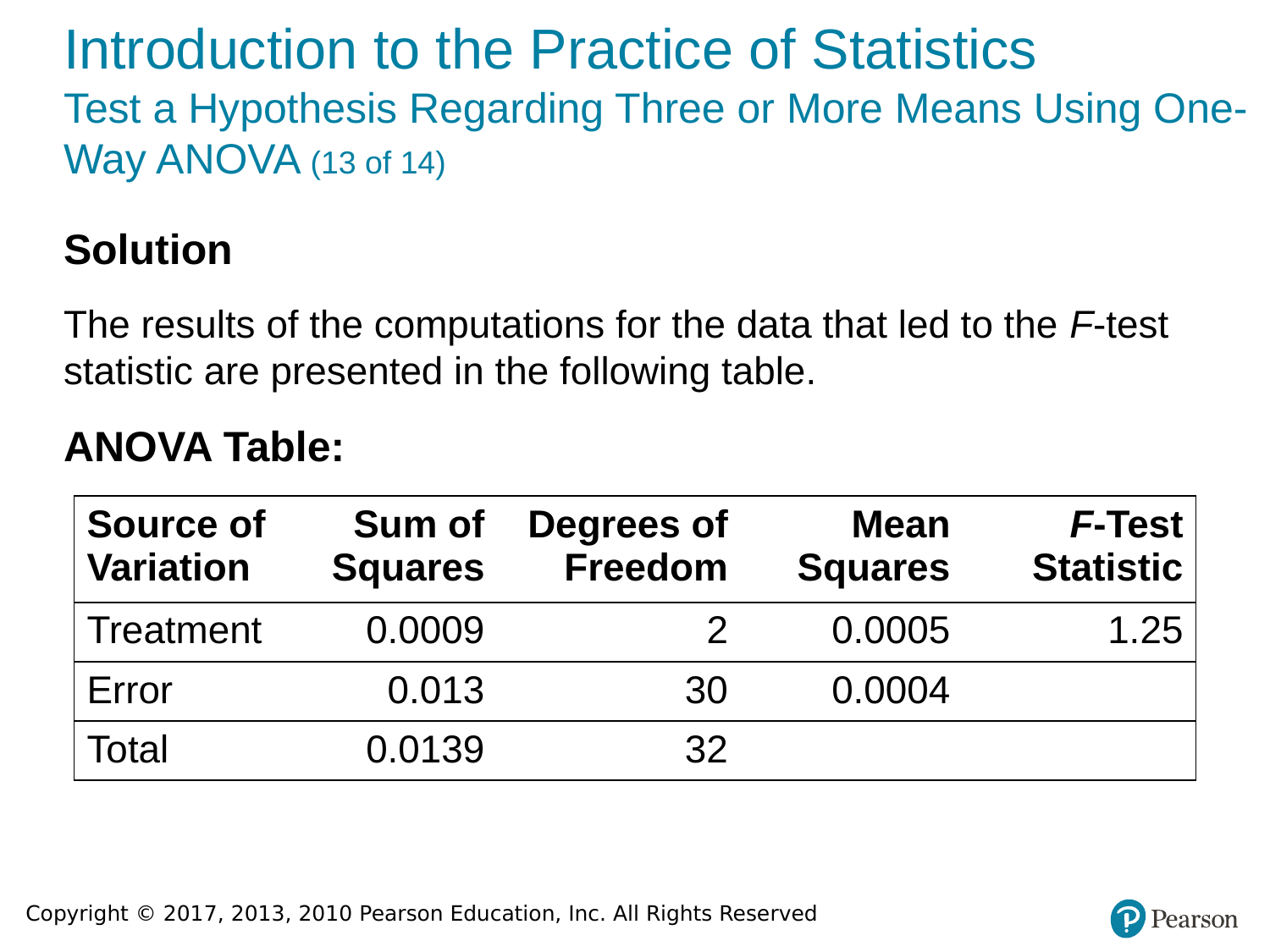

# Introduction to the Practice of Statistics Test a Hypothesis Regarding Three or More Means Using One-Way ANOVA (13 of 14)
Solution
The results of the computations for the data that led to the F-test statistic are presented in the following table.
ANOVA Table:
| Source of Variation | Sum of Squares | Degrees of Freedom | Mean Squares | F-Test Statistic |
| --- | --- | --- | --- | --- |
| Treatment | 0.0009 | 2 | 0.0005 | 1.25 |
| Error | 0.013 | 30 | 0.0004 | blank |
| Total | 0.0139 | 32 | blank | blank |